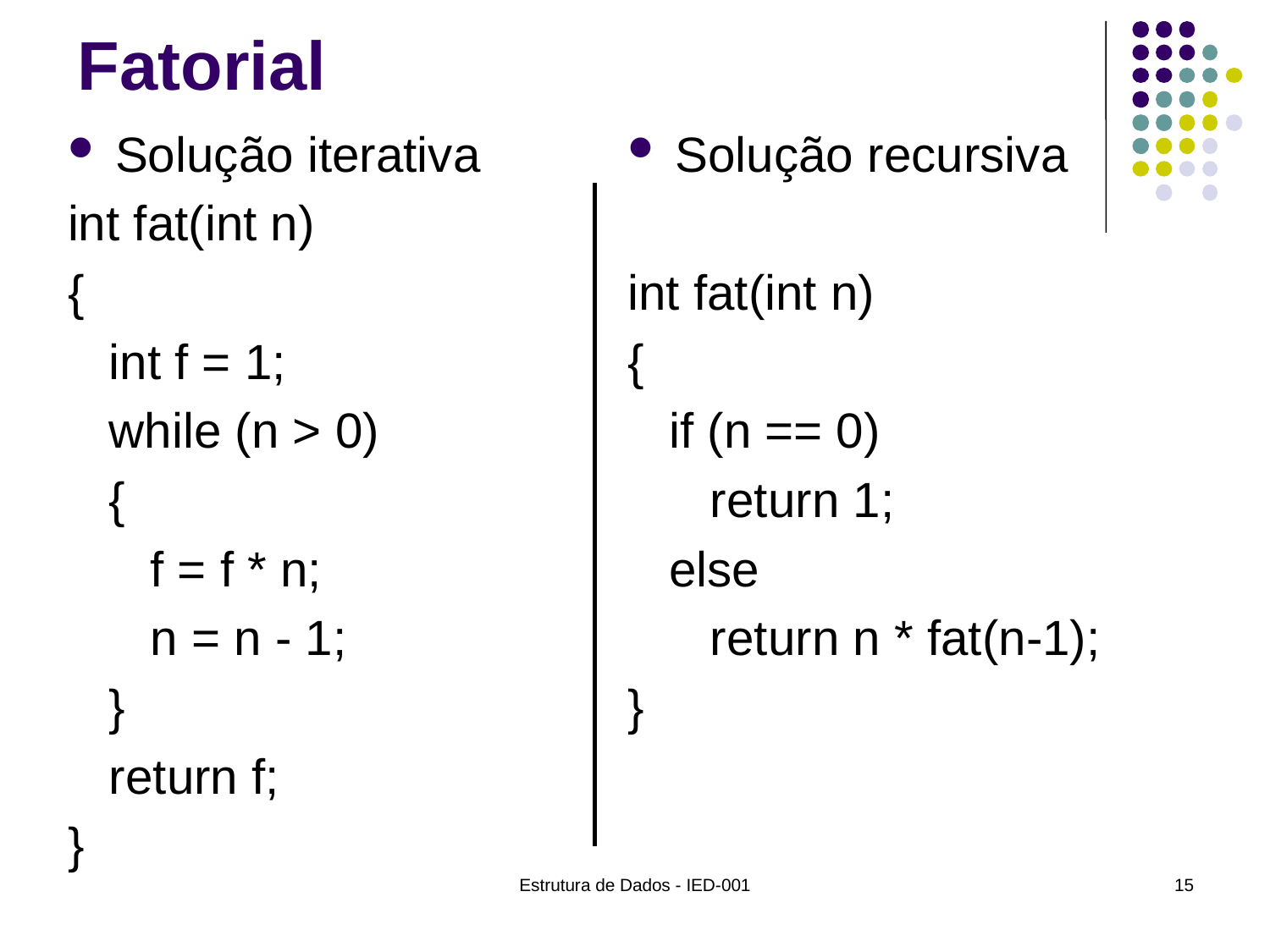

# Fatorial
Solução iterativa
int fat(int n)
{
   int f = 1;
   while (n > 0)
   {
      f = f * n;
      n = n - 1;
   }
   return f;
}
Solução recursiva

int fat(int n)
{
   if (n == 0)
      return 1;
   else
      return n * fat(n-1);
}
Estrutura de Dados - IED-001
15